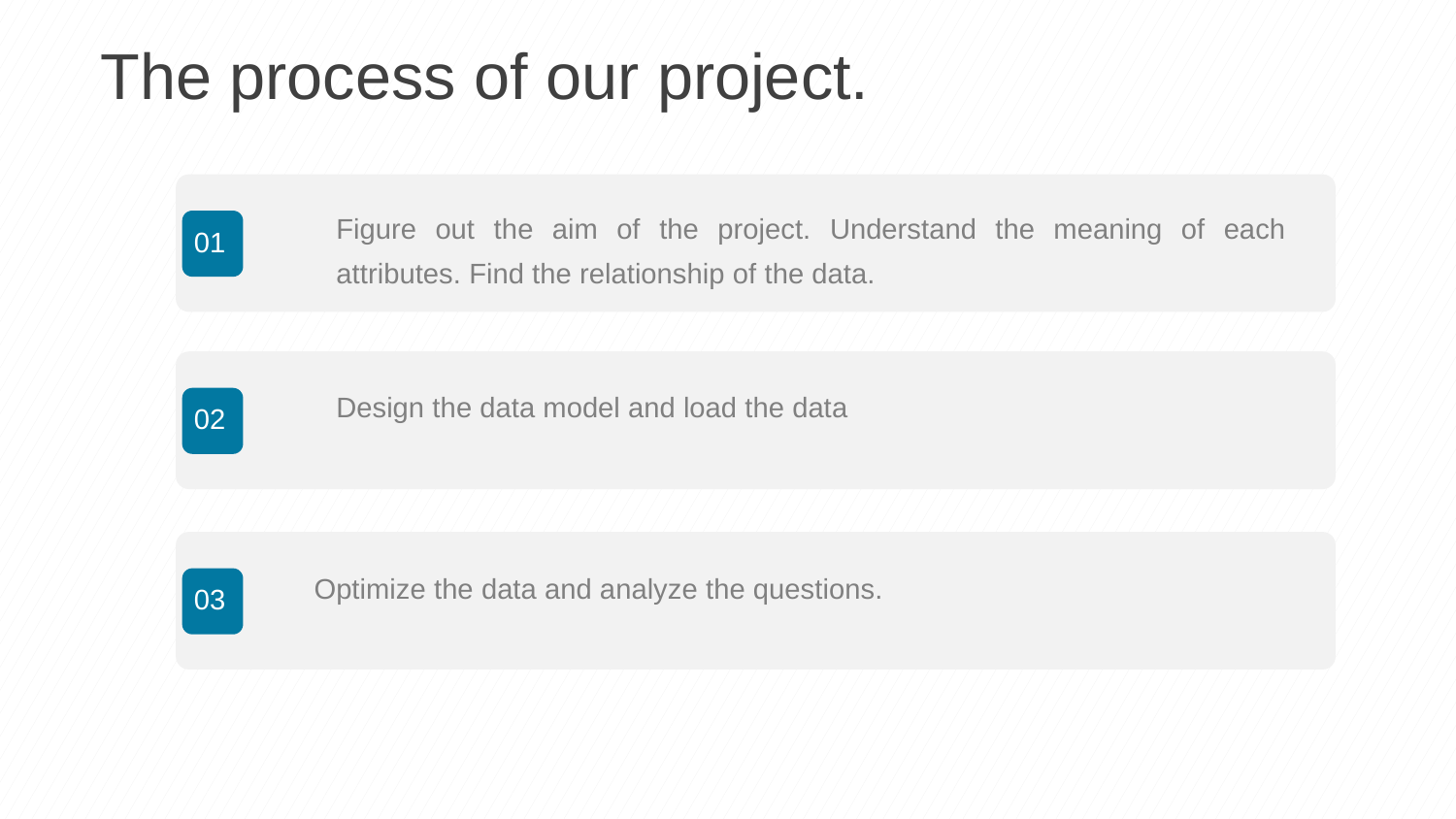

The process of our project.

01
Figure out the aim of the project. Understand the meaning of each attributes. Find the relationship of the data.

02
Design the data model and load the data

03
Optimize the data and analyze the questions.